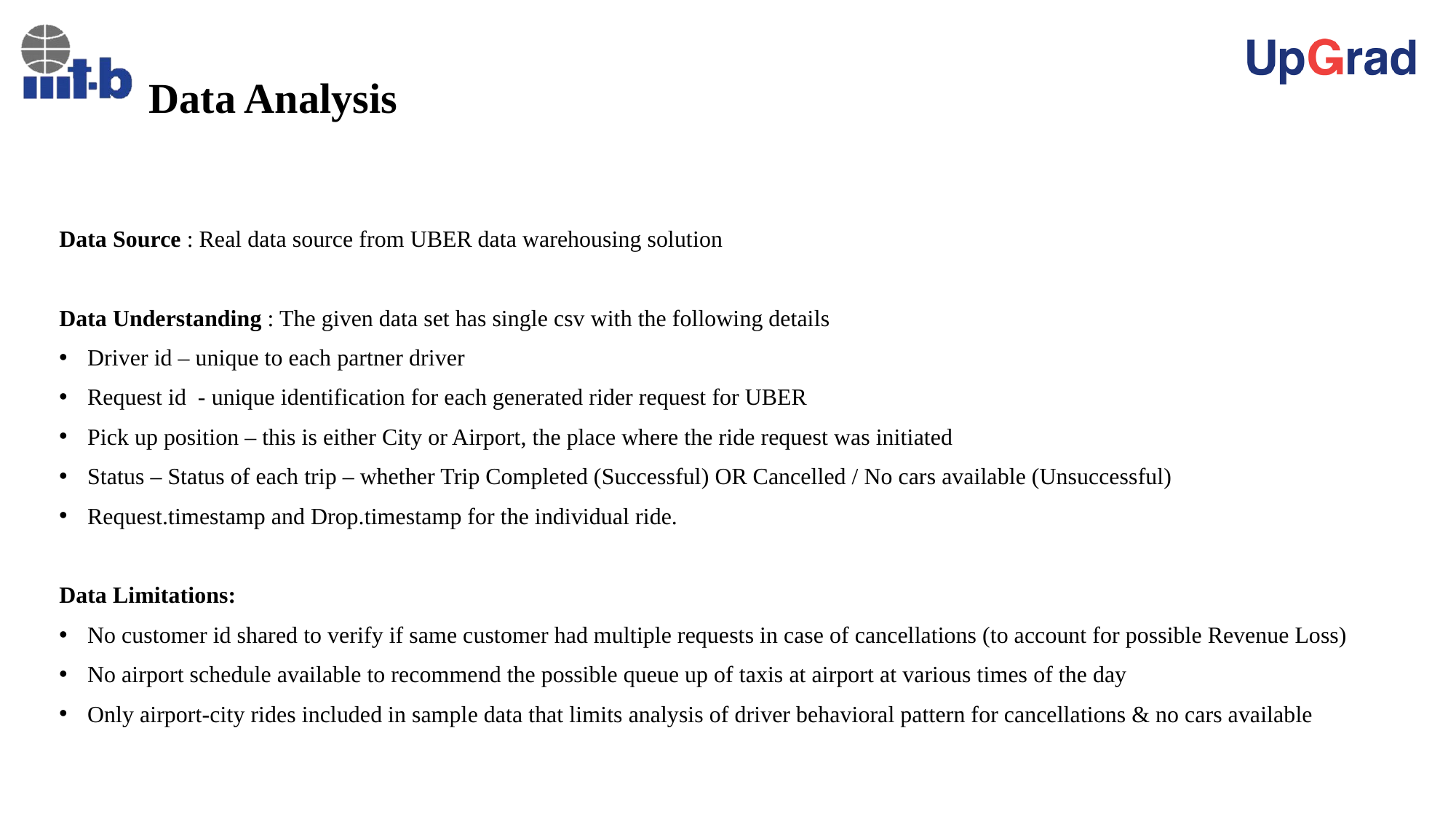

# Data Analysis
Data Source : Real data source from UBER data warehousing solution

Data Understanding : The given data set has single csv with the following details
Driver id – unique to each partner driver
Request id  - unique identification for each generated rider request for UBER
Pick up position – this is either City or Airport, the place where the ride request was initiated
Status – Status of each trip – whether Trip Completed (Successful) OR Cancelled / No cars available (Unsuccessful)
Request.timestamp and Drop.timestamp for the individual ride.

Data Limitations:
No customer id shared to verify if same customer had multiple requests in case of cancellations (to account for possible Revenue Loss)
No airport schedule available to recommend the possible queue up of taxis at airport at various times of the day
Only airport-city rides included in sample data that limits analysis of driver behavioral pattern for cancellations & no cars available